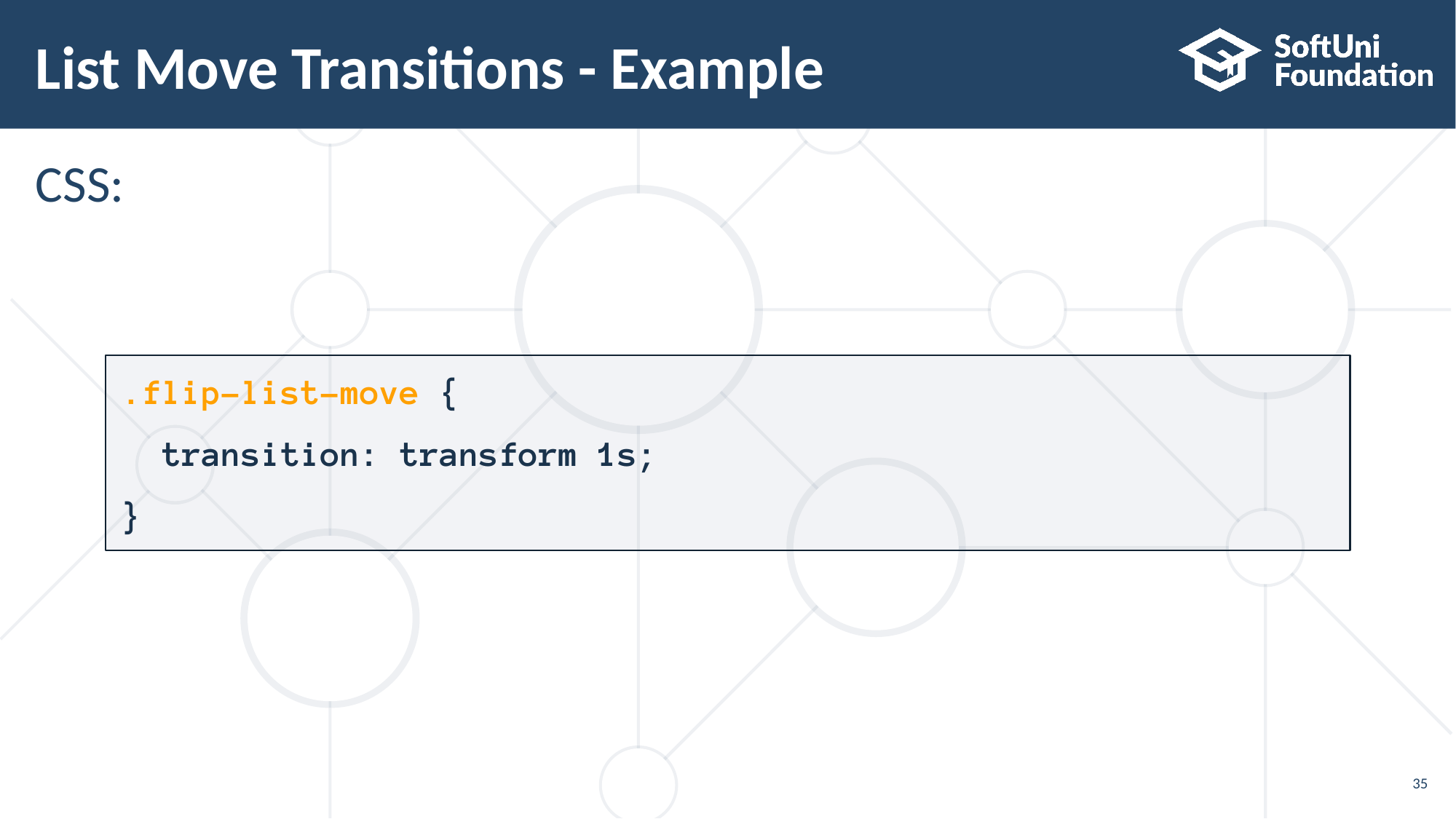

# List Move Transitions - Example
CSS:
.flip-list-move {
  transition: transform 1s;
}
35